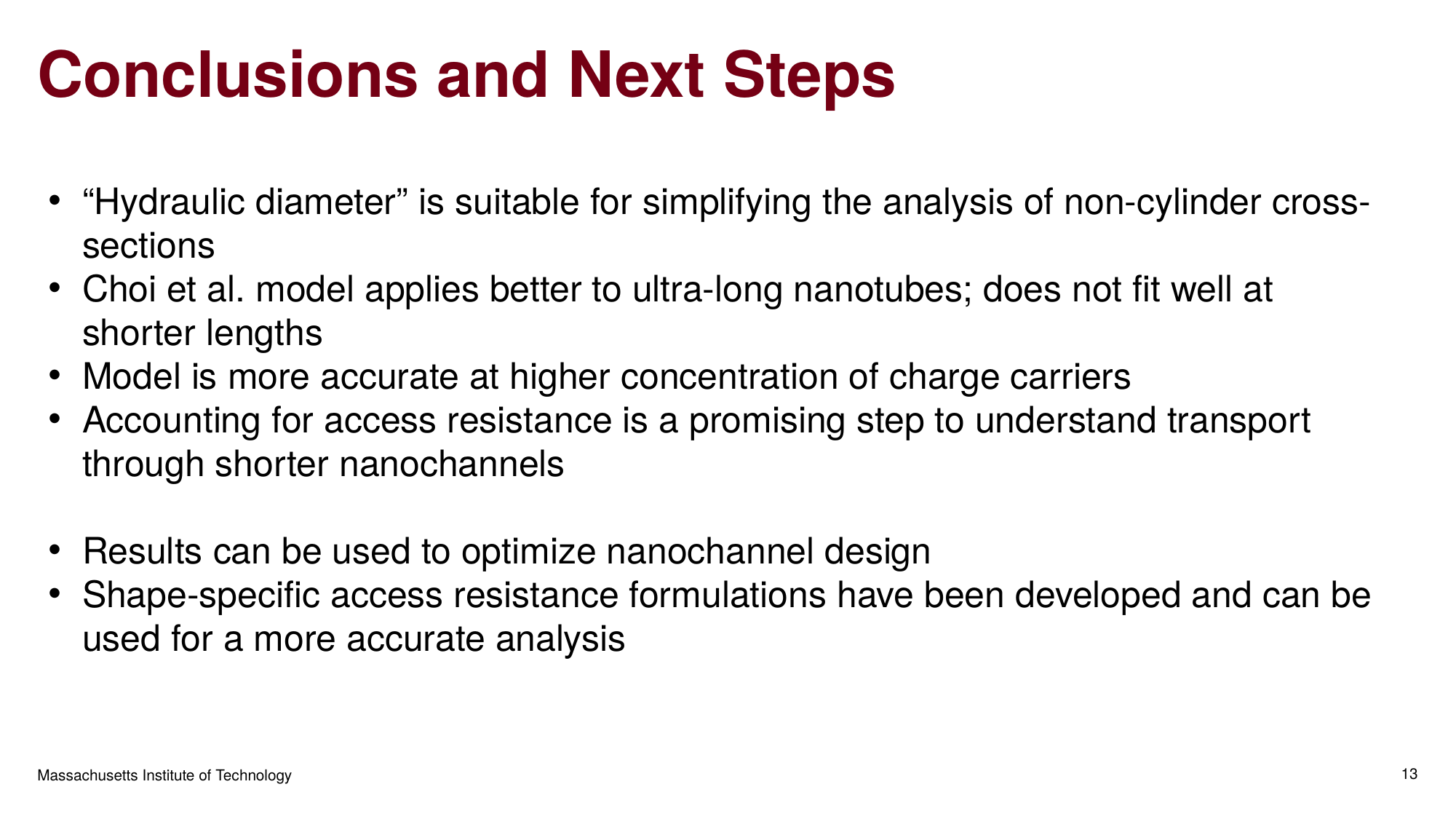

# Conclusions and Next Steps
“Hydraulic diameter” is suitable for simplifying the analysis of non-cylinder cross-sections
Choi et al. model applies better to ultra-long nanotubes; does not fit well at shorter lengths
Model is more accurate at higher concentration of charge carriers
Accounting for access resistance is a promising step to understand transport through shorter nanochannels

Results can be used to optimize nanochannel design
Shape-specific access resistance formulations have been developed and can be used for a more accurate analysis